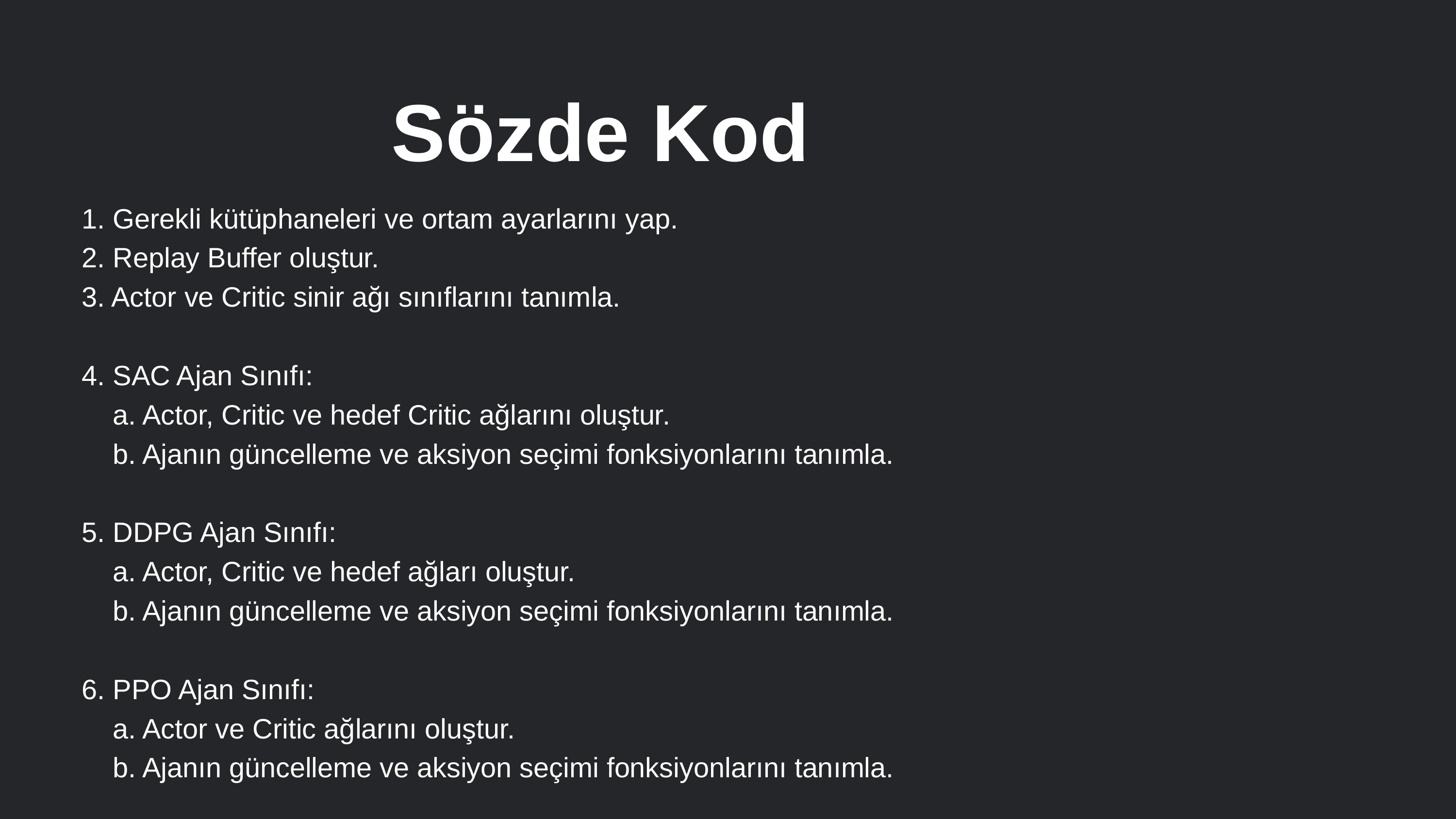

Sözde Kod
1. Gerekli kütüphaneleri ve ortam ayarlarını yap.
2. Replay Buffer oluştur.
3. Actor ve Critic sinir ağı sınıflarını tanımla.

4. SAC Ajan Sınıfı:
    a. Actor, Critic ve hedef Critic ağlarını oluştur.
    b. Ajanın güncelleme ve aksiyon seçimi fonksiyonlarını tanımla.

5. DDPG Ajan Sınıfı:
    a. Actor, Critic ve hedef ağları oluştur.
    b. Ajanın güncelleme ve aksiyon seçimi fonksiyonlarını tanımla.

6. PPO Ajan Sınıfı:
    a. Actor ve Critic ağlarını oluştur.
    b. Ajanın güncelleme ve aksiyon seçimi fonksiyonlarını tanımla.